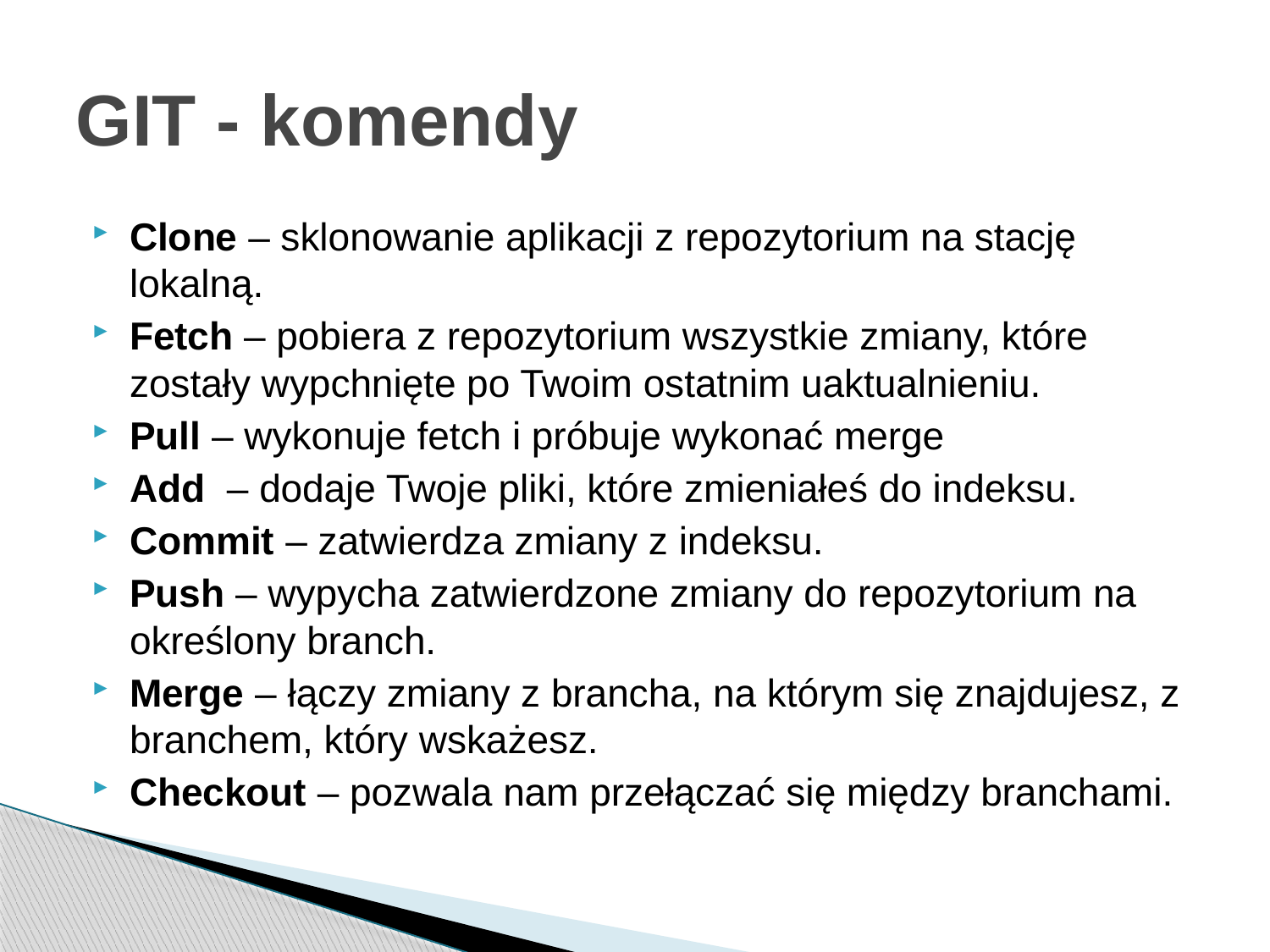

# GIT - komendy
Clone – sklonowanie aplikacji z repozytorium na stację lokalną.
Fetch – pobiera z repozytorium wszystkie zmiany, które zostały wypchnięte po Twoim ostatnim uaktualnieniu.
Pull – wykonuje fetch i próbuje wykonać merge
Add  – dodaje Twoje pliki, które zmieniałeś do indeksu.
Commit – zatwierdza zmiany z indeksu.
Push – wypycha zatwierdzone zmiany do repozytorium na określony branch.
Merge – łączy zmiany z brancha, na którym się znajdujesz, z branchem, który wskażesz.
Checkout – pozwala nam przełączać się między branchami.